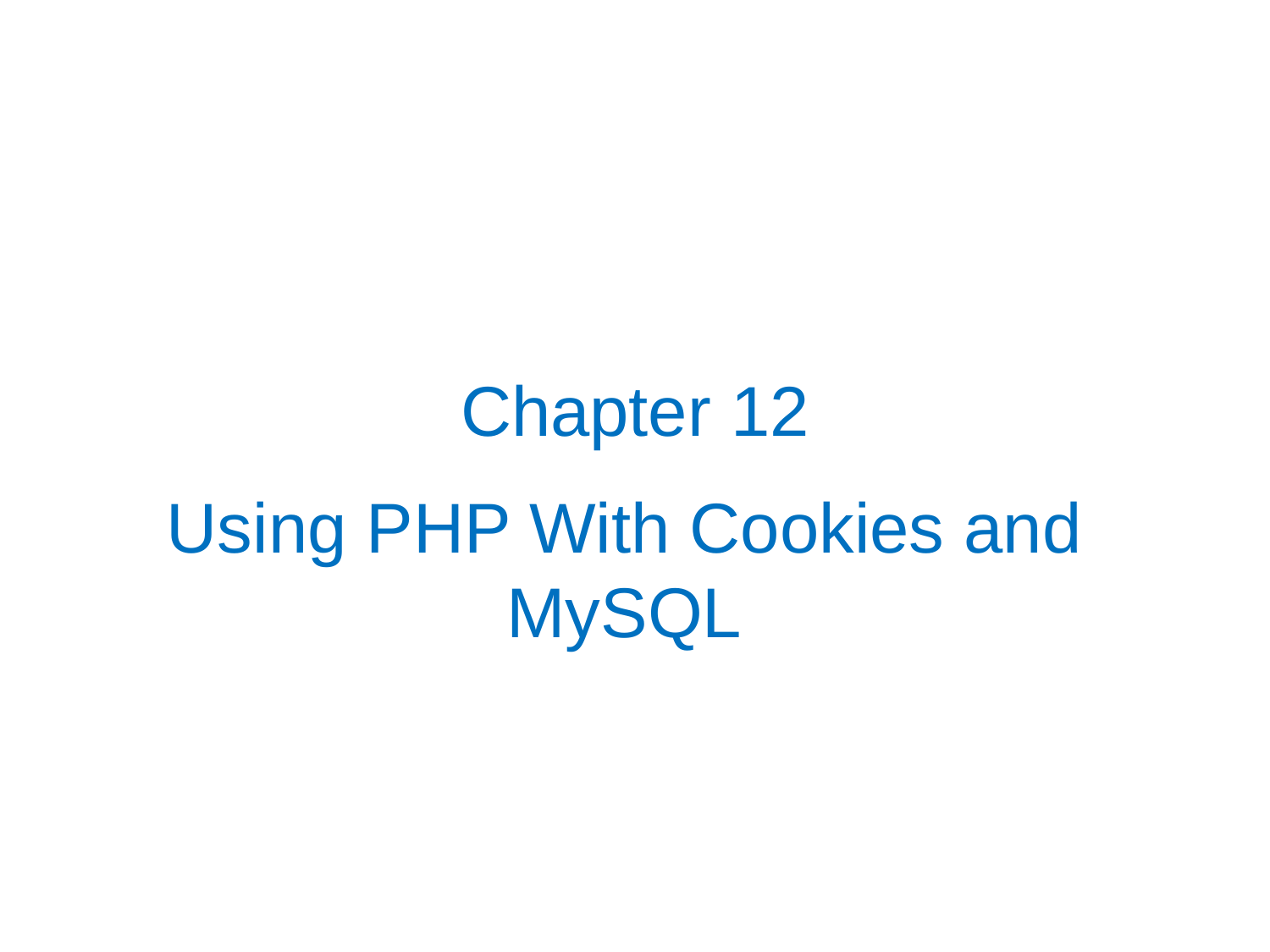

Chapter 12
# Using PHP With Cookies and MySQL